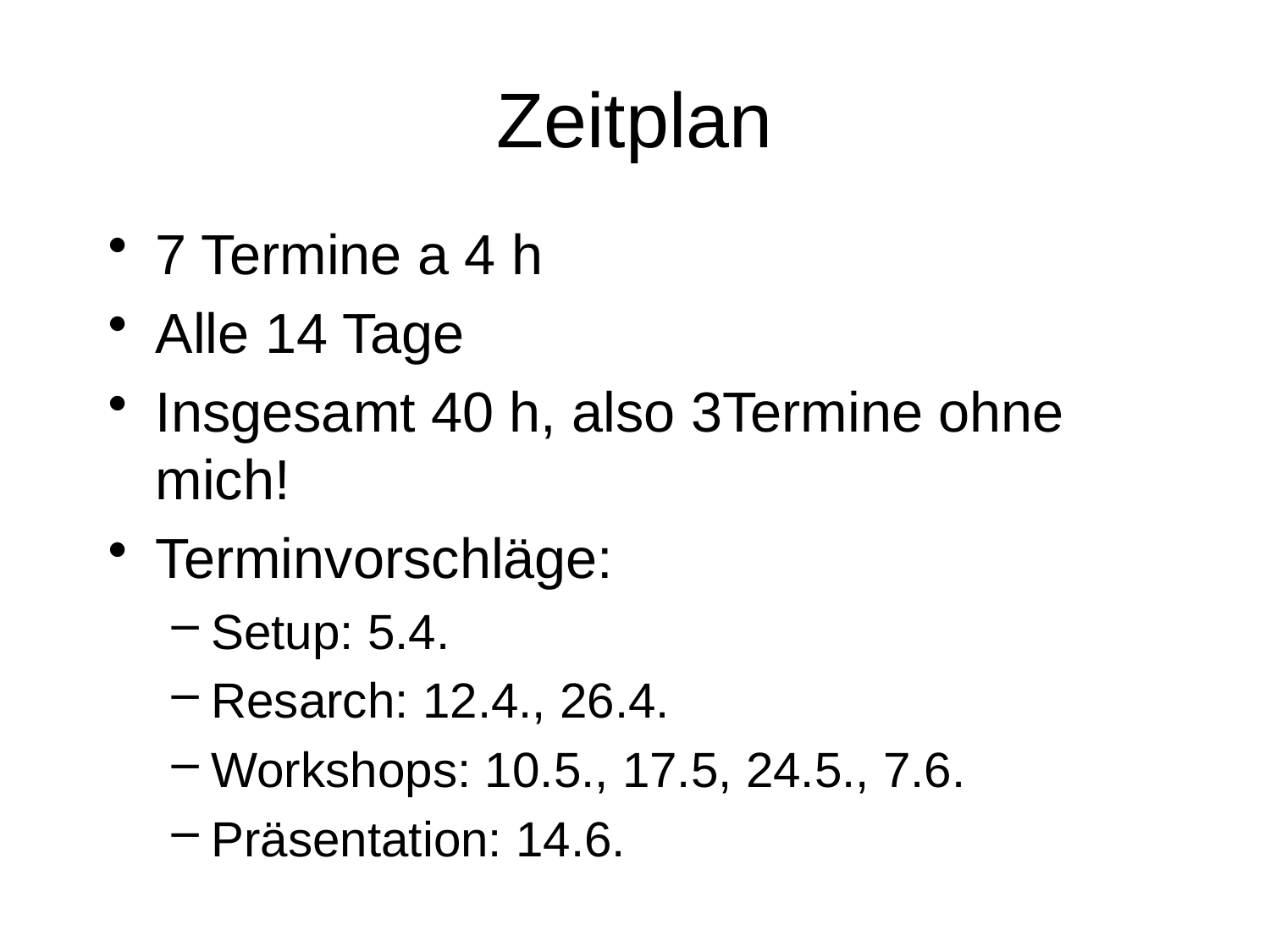

# Zeitplan
7 Termine a 4 h
Alle 14 Tage
Insgesamt 40 h, also 3Termine ohne mich!
Terminvorschläge:
Setup: 5.4.
Resarch: 12.4., 26.4.
Workshops: 10.5., 17.5, 24.5., 7.6.
Präsentation: 14.6.